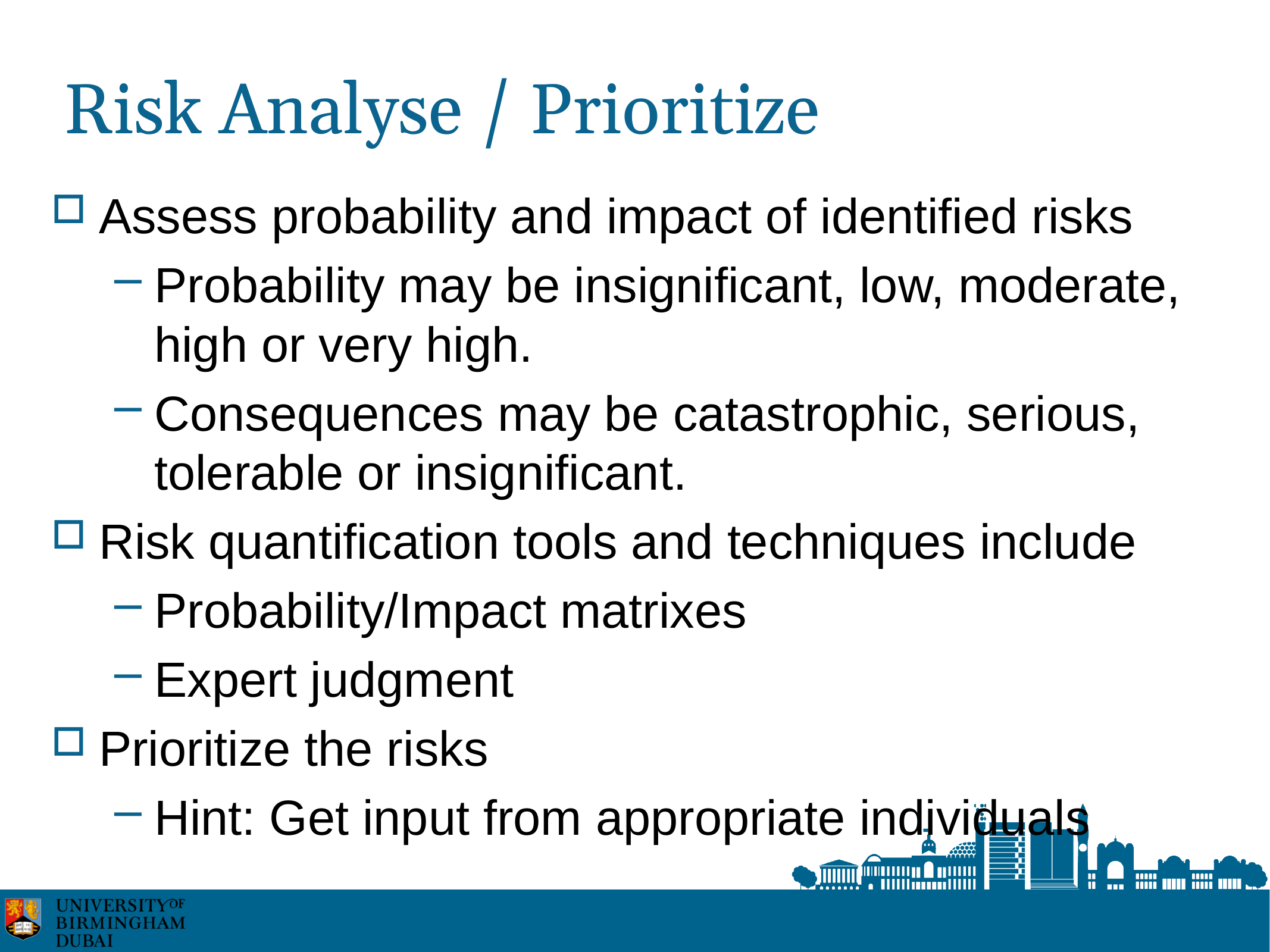

# Risk Analyse / Prioritize
Assess probability and impact of identified risks
Probability may be insignificant, low, moderate, high or very high.
Consequences may be catastrophic, serious, tolerable or insignificant.
Risk quantification tools and techniques include
Probability/Impact matrixes
Expert judgment
Prioritize the risks
Hint: Get input from appropriate individuals